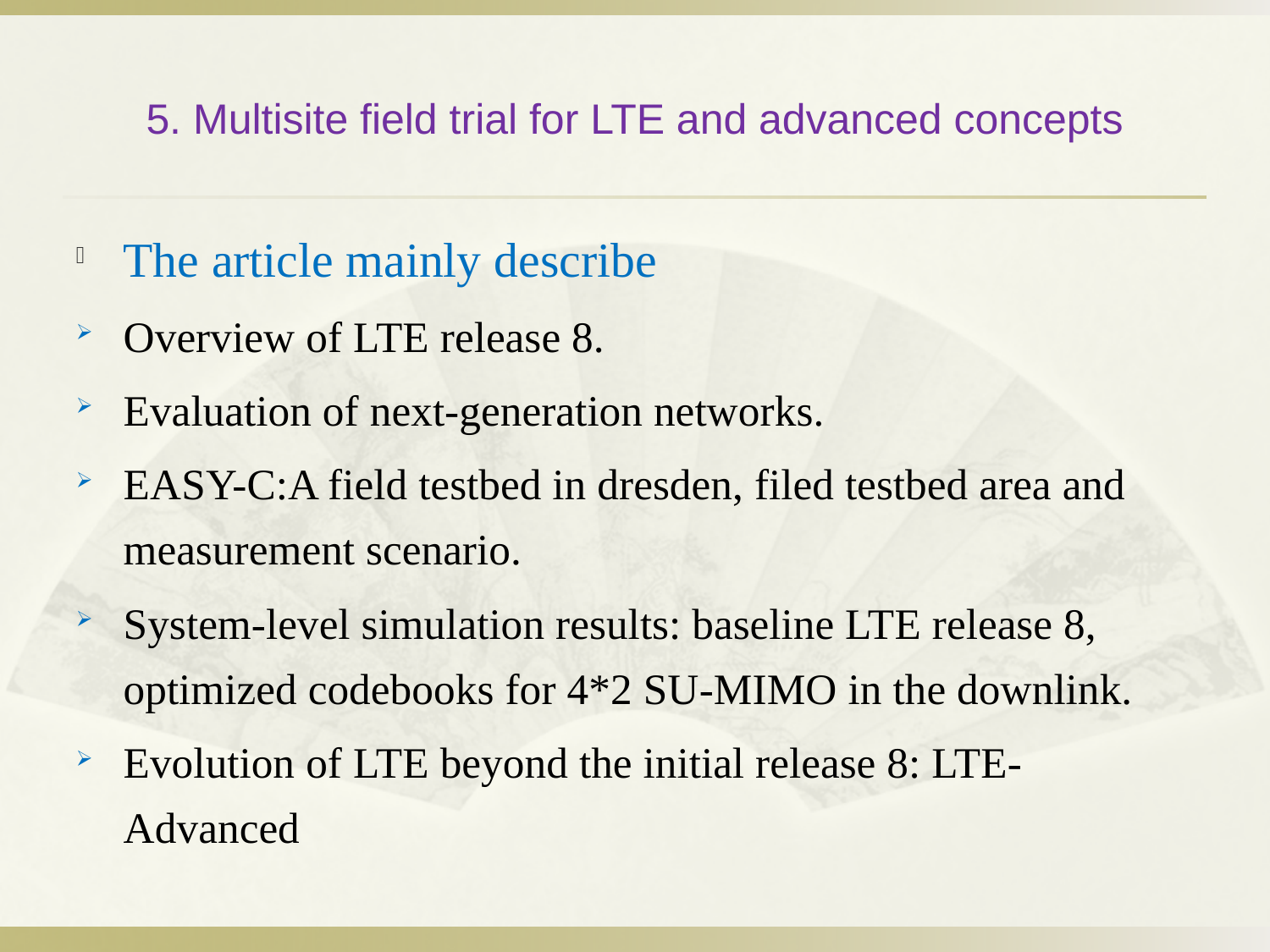

# 5. Multisite field trial for LTE and advanced concepts
The article mainly describe
Overview of LTE release 8.
Evaluation of next-generation networks.
EASY-C:A field testbed in dresden, filed testbed area and measurement scenario.
System-level simulation results: baseline LTE release 8, optimized codebooks for 4*2 SU-MIMO in the downlink.
Evolution of LTE beyond the initial release 8: LTE-Advanced